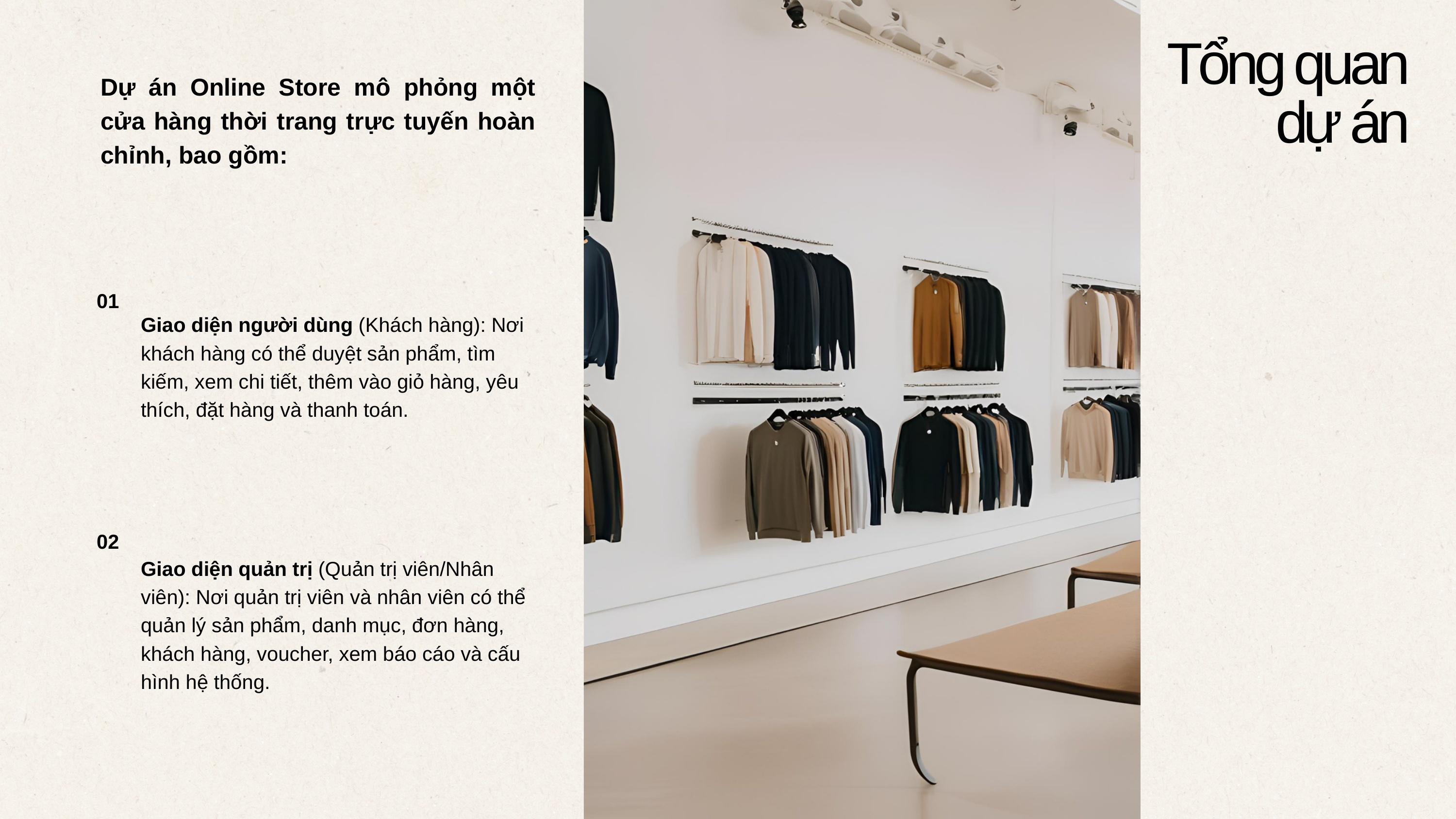

Tổng quan
dự án
Dự án Online Store mô phỏng một cửa hàng thời trang trực tuyến hoàn chỉnh, bao gồm:

01
Giao diện người dùng (Khách hàng): Nơi khách hàng có thể duyệt sản phẩm, tìm kiếm, xem chi tiết, thêm vào giỏ hàng, yêu thích, đặt hàng và thanh toán.

02
Giao diện quản trị (Quản trị viên/Nhân viên): Nơi quản trị viên và nhân viên có thể quản lý sản phẩm, danh mục, đơn hàng, khách hàng, voucher, xem báo cáo và cấu hình hệ thống.